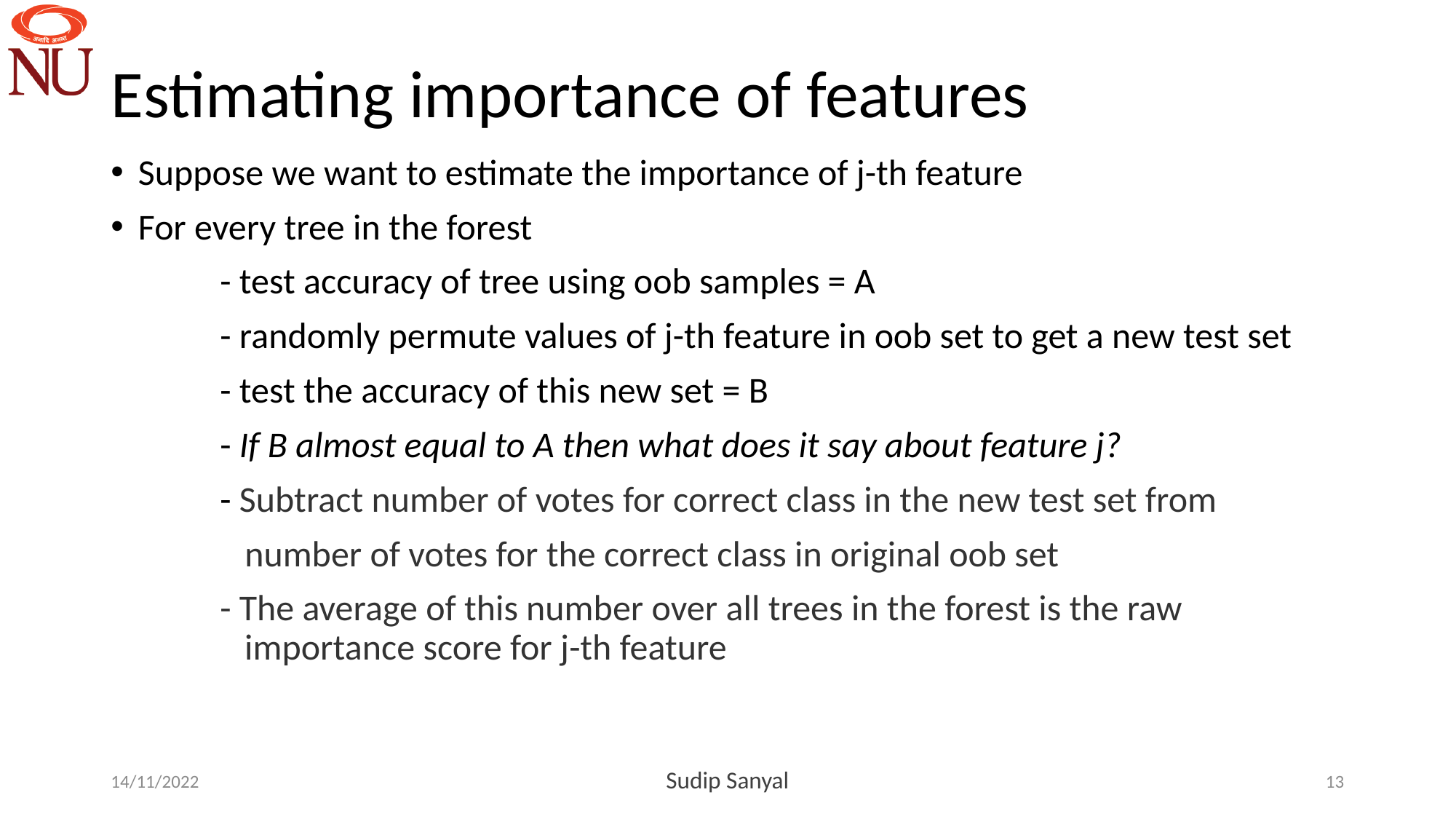

# Estimating importance of features
Suppose we want to estimate the importance of j-th feature
For every tree in the forest
	- test accuracy of tree using oob samples = A
	- randomly permute values of j-th feature in oob set to get a new test set
	- test the accuracy of this new set = B
	- If B almost equal to A then what does it say about feature j?
	- Subtract number of votes for correct class in the new test set from
	   number of votes for the correct class in original oob set
	- The average of this number over all trees in the forest is the raw 	  	 	   importance score for j-th feature
14/11/2022
Sudip Sanyal
13